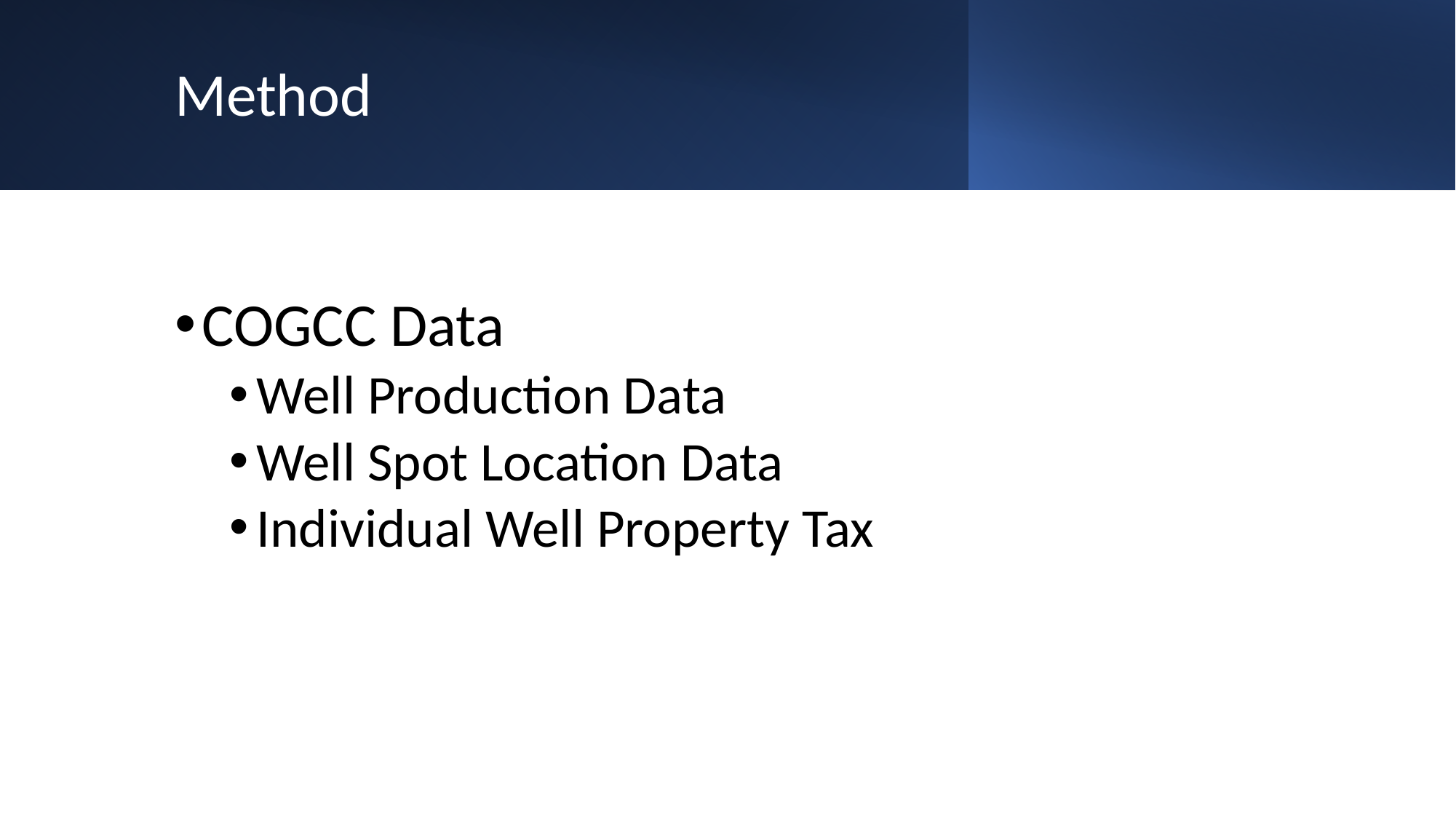

# Method
COGCC Data
Well Production Data
Well Spot Location Data
Individual Well Property Tax